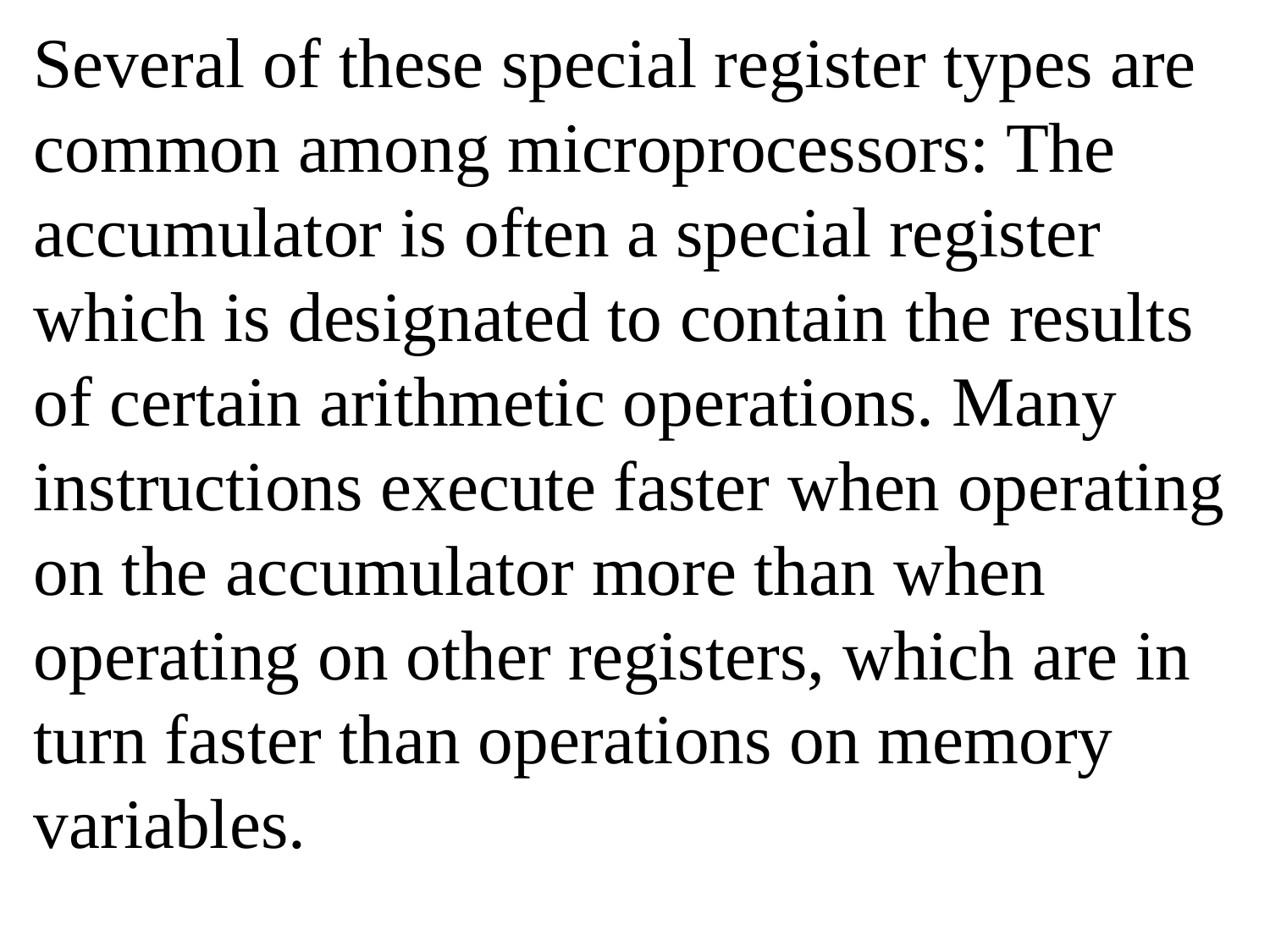

Several of these special register types are common among microprocessors: The accumulator is often a special register which is designated to contain the results of certain arithmetic operations. Many instructions execute faster when operating on the accumulator more than when operating on other registers, which are in turn faster than operations on memory variables.